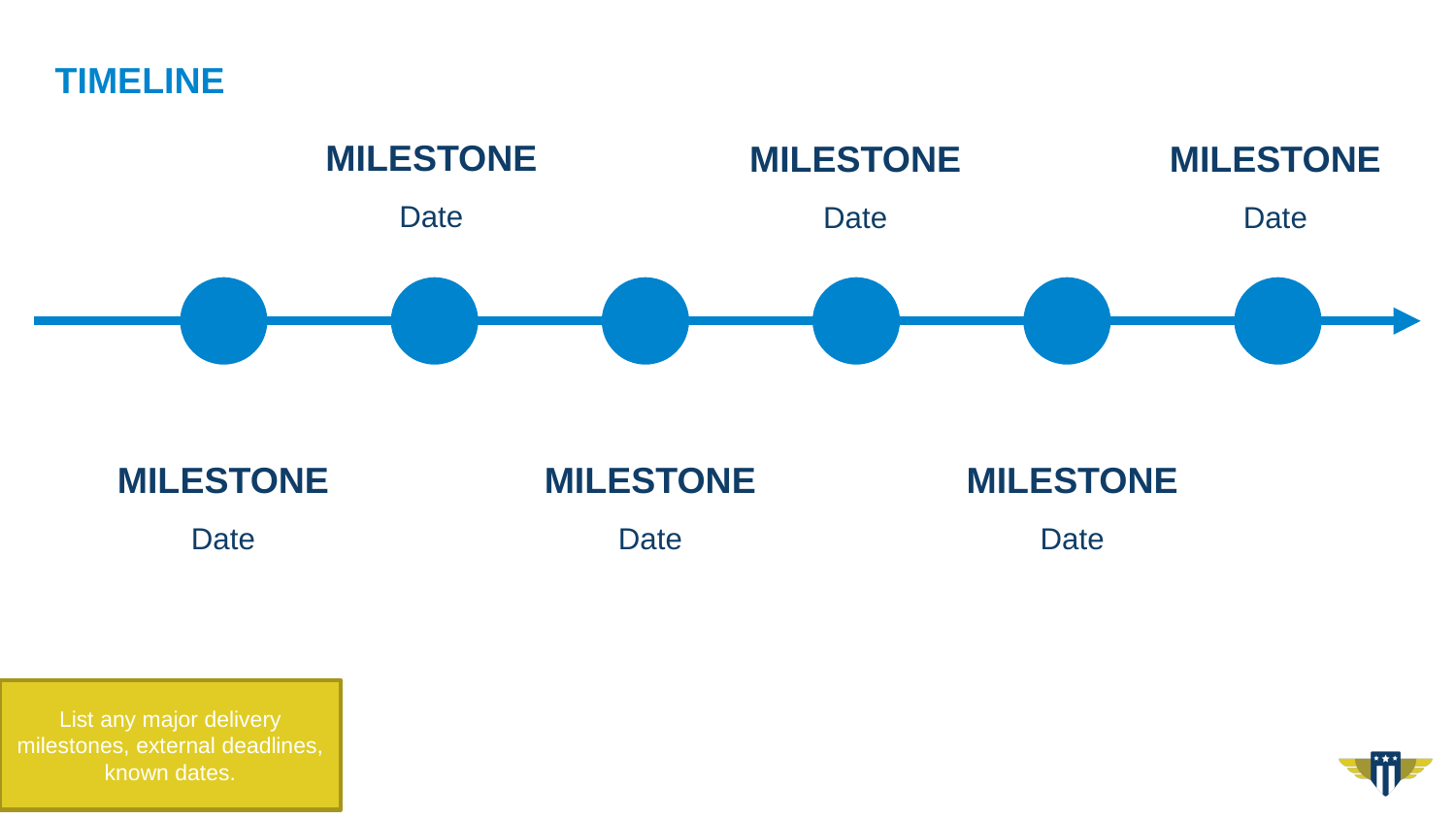

# TIMELINE
MILESTONE
MILESTONE
MILESTONE
Date

Date

Date

MILESTONE
MILESTONE
MILESTONE
Date

Date

Date

List any major delivery milestones, external deadlines, known dates.